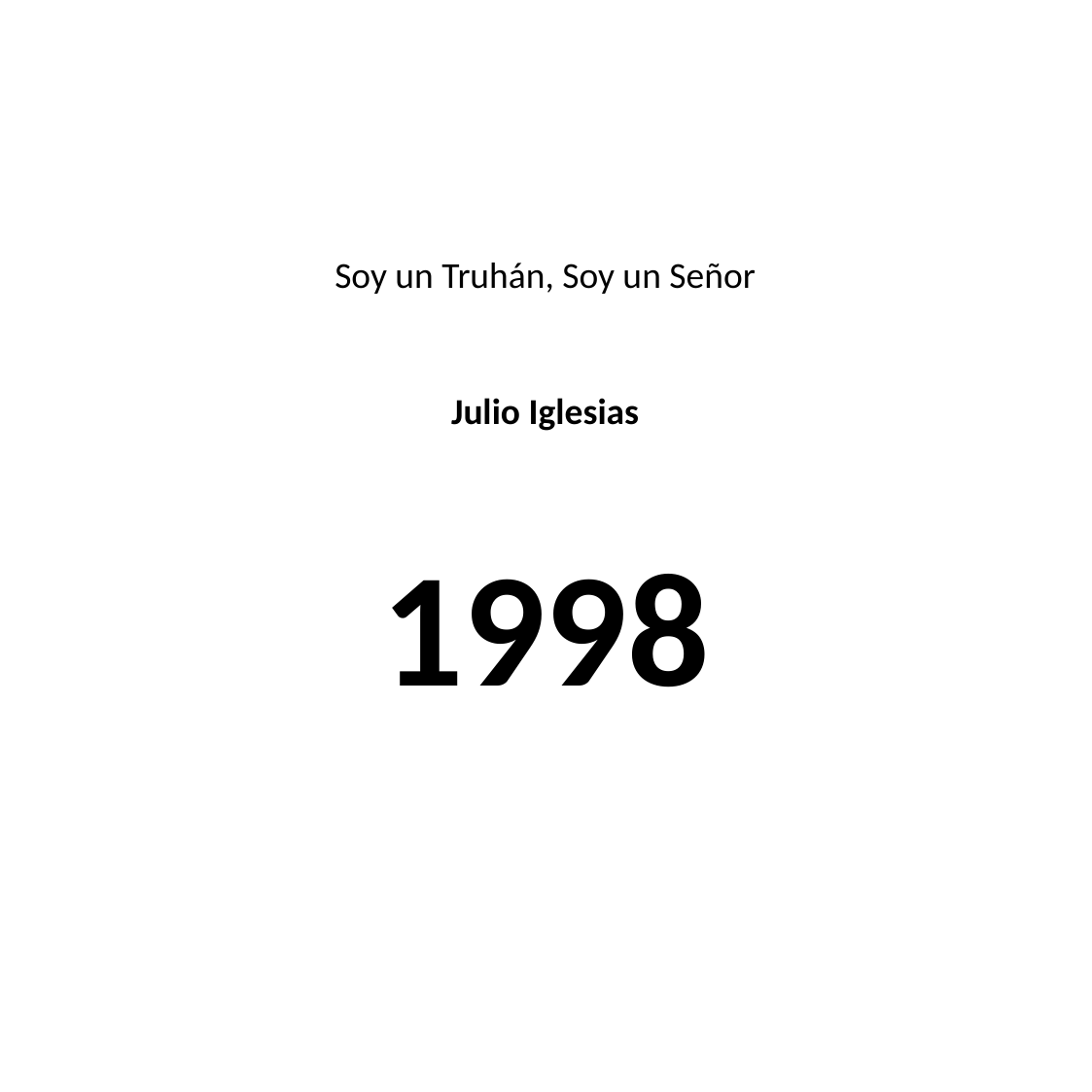

#

Soy un Truhán, Soy un Señor

Julio Iglesias

1998